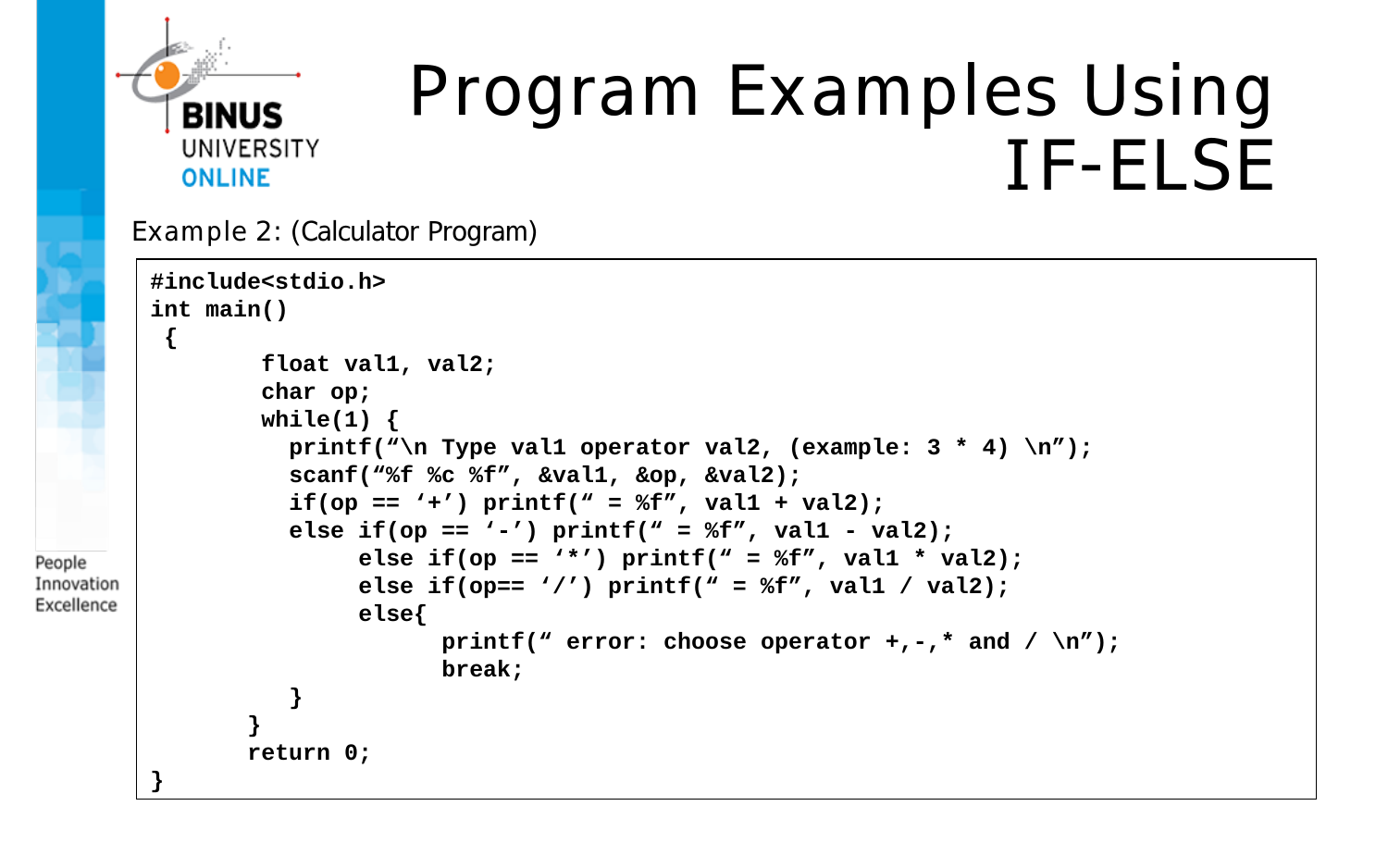

# Program Examples Using IF-ELSE
Example 2: (Calculator Program)
#include<stdio.h>
int main()
 {
        float val1, val2;
        char op;
        while(1) {
      	printf(“\n Type val1 operator val2, (example: 3 * 4) \n”);
      	scanf(“%f %c %f”, &val1, &op, &val2);
      	if(op == ‘+’) printf(“ = %f”, val1 + val2);
      	else if(op == ‘-’) printf(“ = %f”, val1 - val2);
               else if(op == ‘*’) printf(“ = %f”, val1 * val2);
               else if(op== ‘/’) printf(“ = %f”, val1 / val2);
               else{
                     printf(“ error: choose operator +,-,* and / \n”);
                     break;
   	}
       }
       return 0;
}